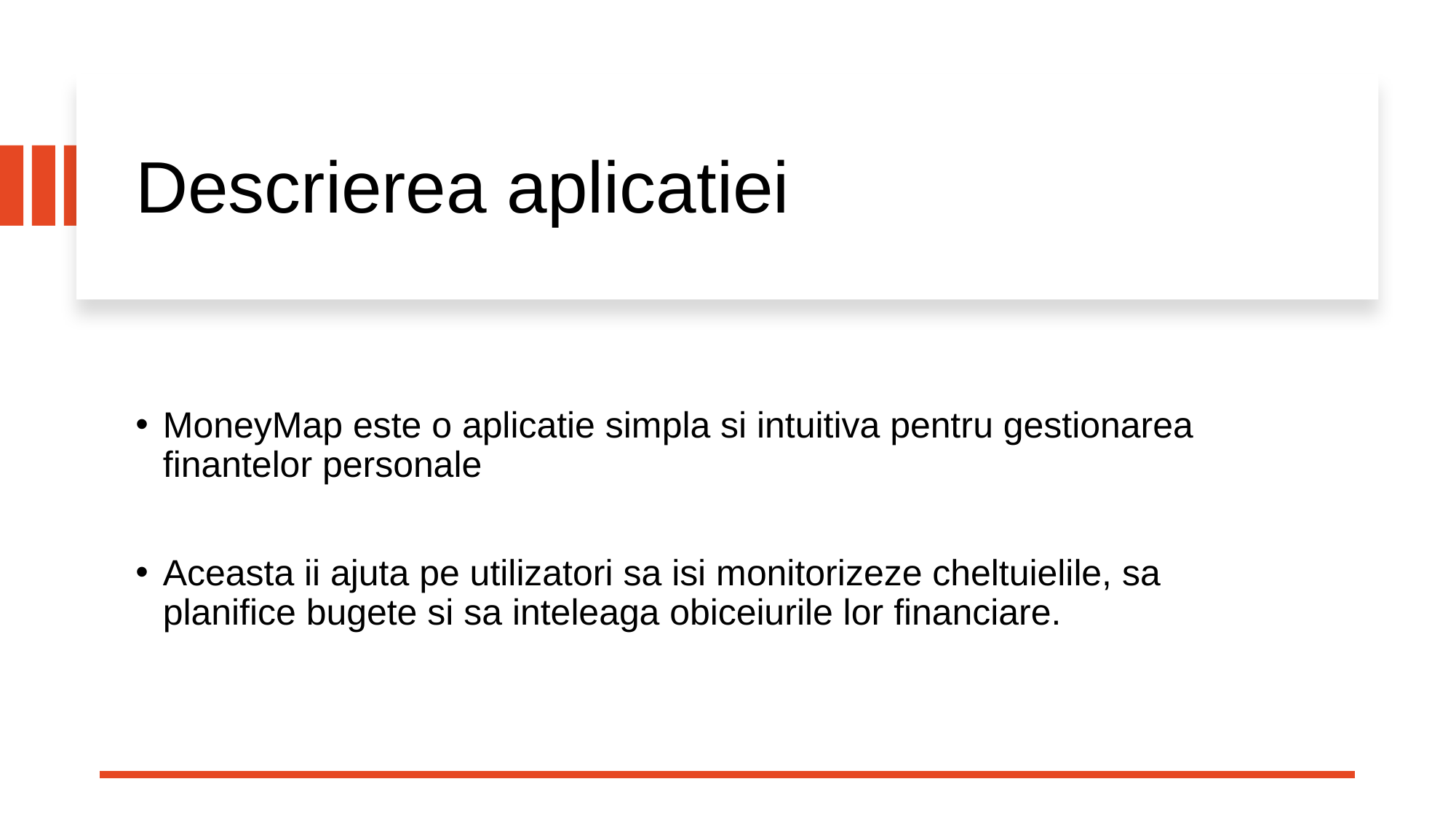

Descrierea aplicatiei

MoneyMap este o aplicatie simpla si intuitiva pentru gestionarea finantelor personale

Aceasta ii ajuta pe utilizatori sa isi monitorizeze cheltuielile, sa planifice bugete si sa inteleaga obiceiurile lor financiare.